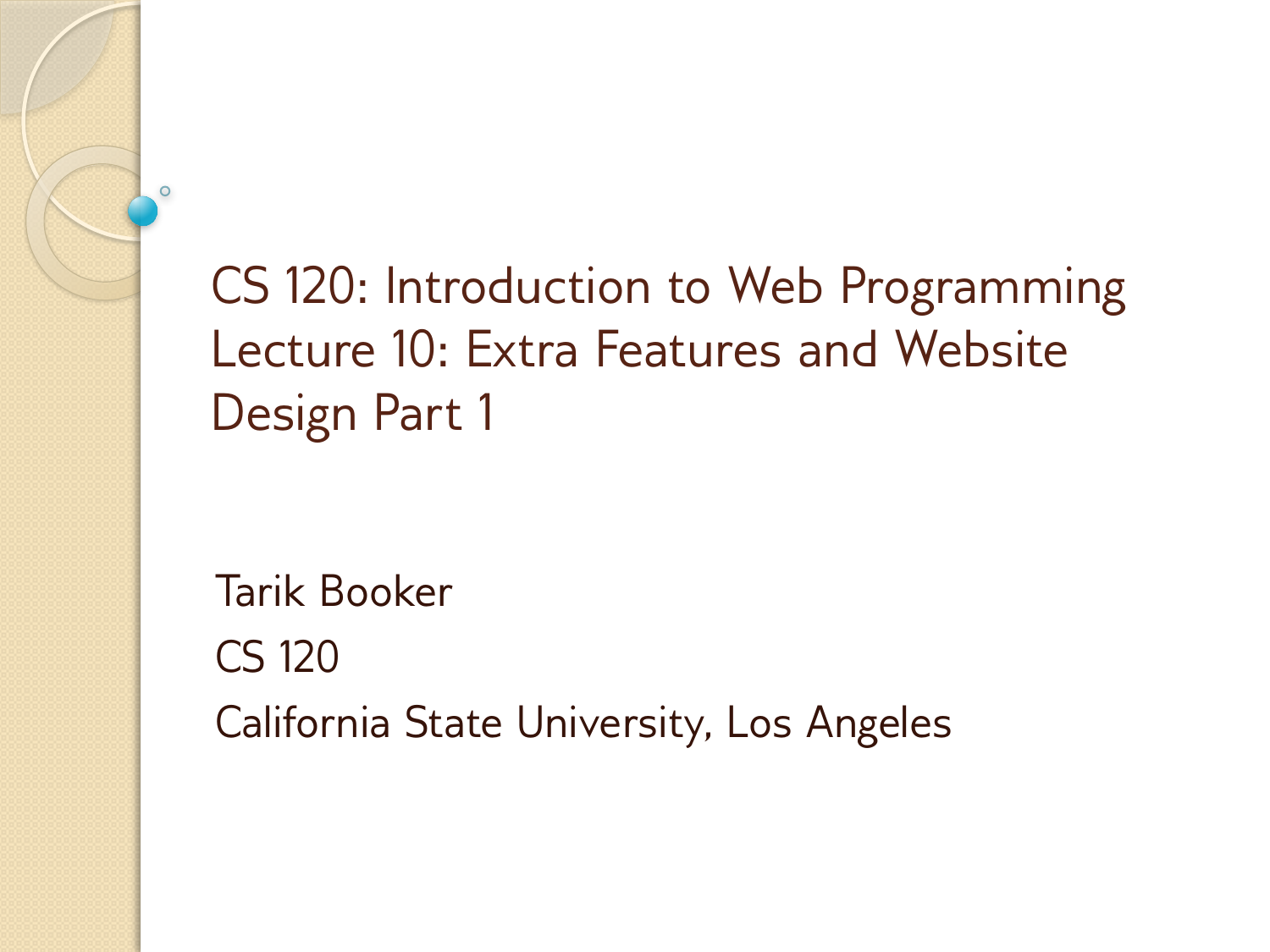

# CS 120: Introduction to Web Programming Lecture 10: Extra Features and Website Design Part 1
Tarik Booker
CS 120
California State University, Los Angeles